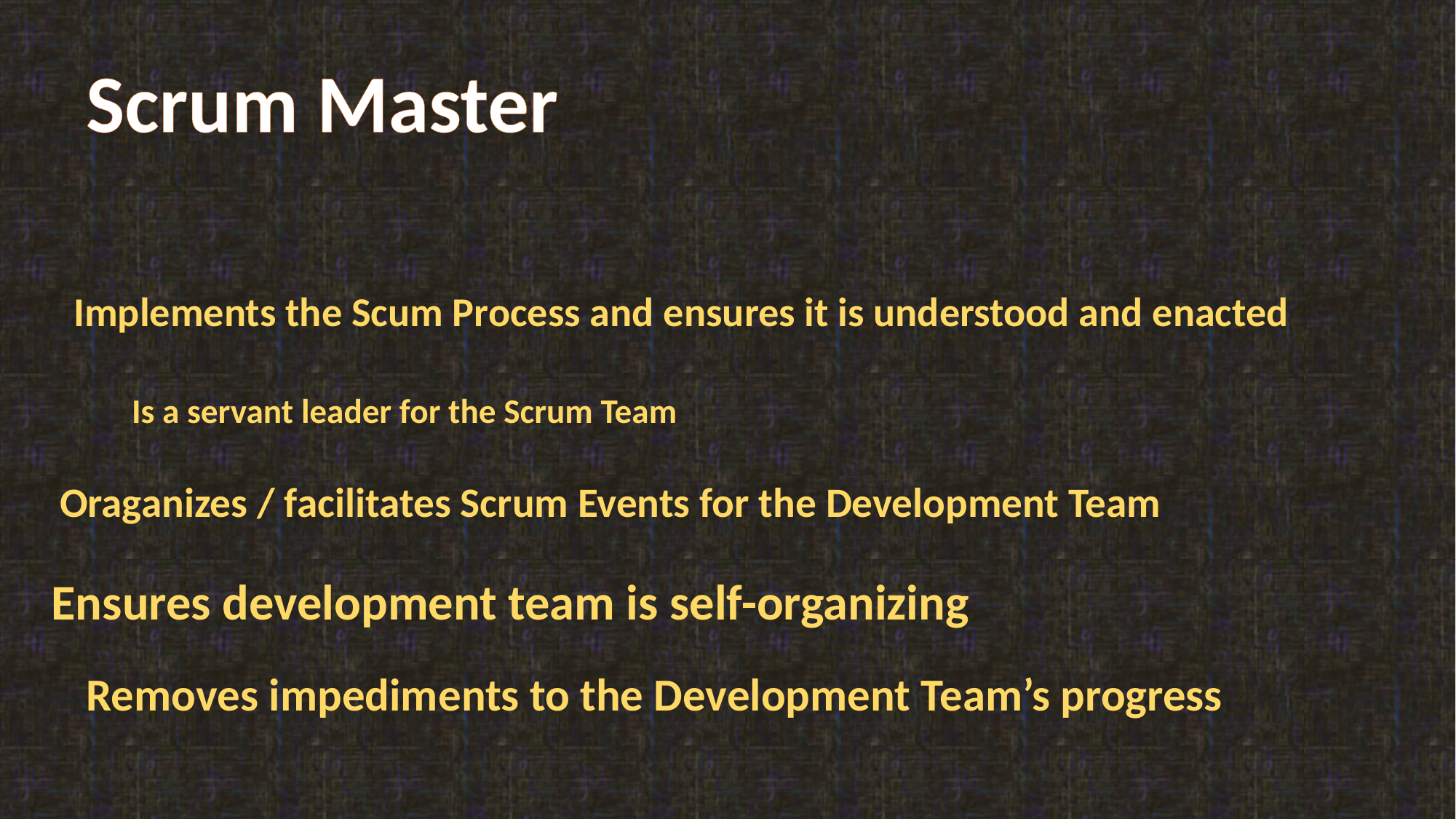

Scrum Master
Implements the Scum Process and ensures it is understood and enacted
Is a servant leader for the Scrum Team
Oraganizes / facilitates Scrum Events for the Development Team
Ensures development team is self-organizing
Removes impediments to the Development Team’s progress